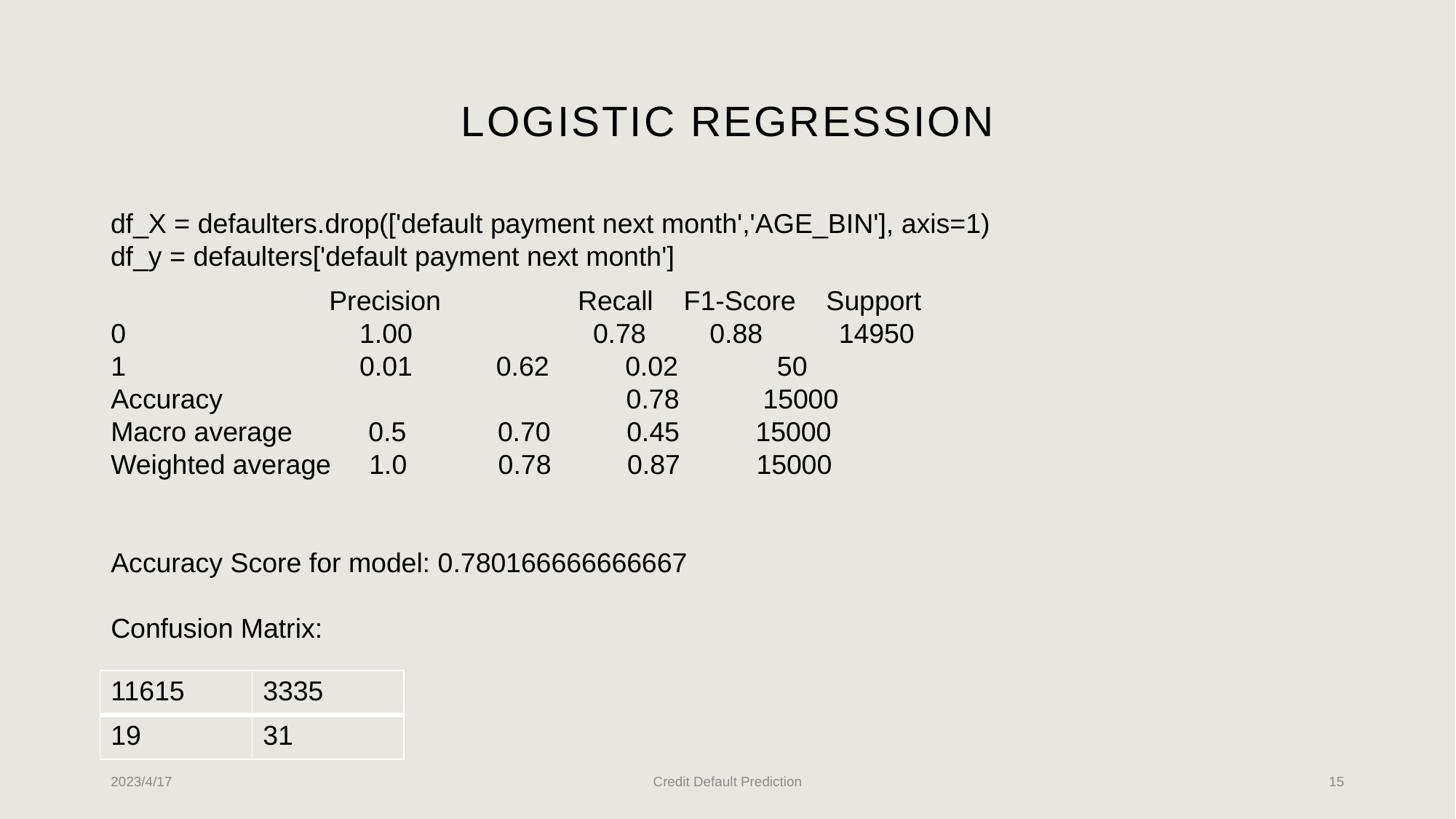

# Logistic regression
df_X = defaulters.drop(['default payment next month','AGE_BIN'], axis=1)
df_y = defaulters['default payment next month']
		Precision	    Recall    F1-Score    Support
0		    1.00    	      0.78	       0.88          14950
1		    0.01           0.62          0.02             50
Accuracy                                                     0.78           15000
Macro average          0.5            0.70          0.45          15000
Weighted average     1.0            0.78          0.87          15000

Accuracy Score for model: 0.780166666666667

Confusion Matrix:

| 11615 | 3335 |
| --- | --- |
| 19 | 31 |
2023/4/17
Credit Default Prediction
15